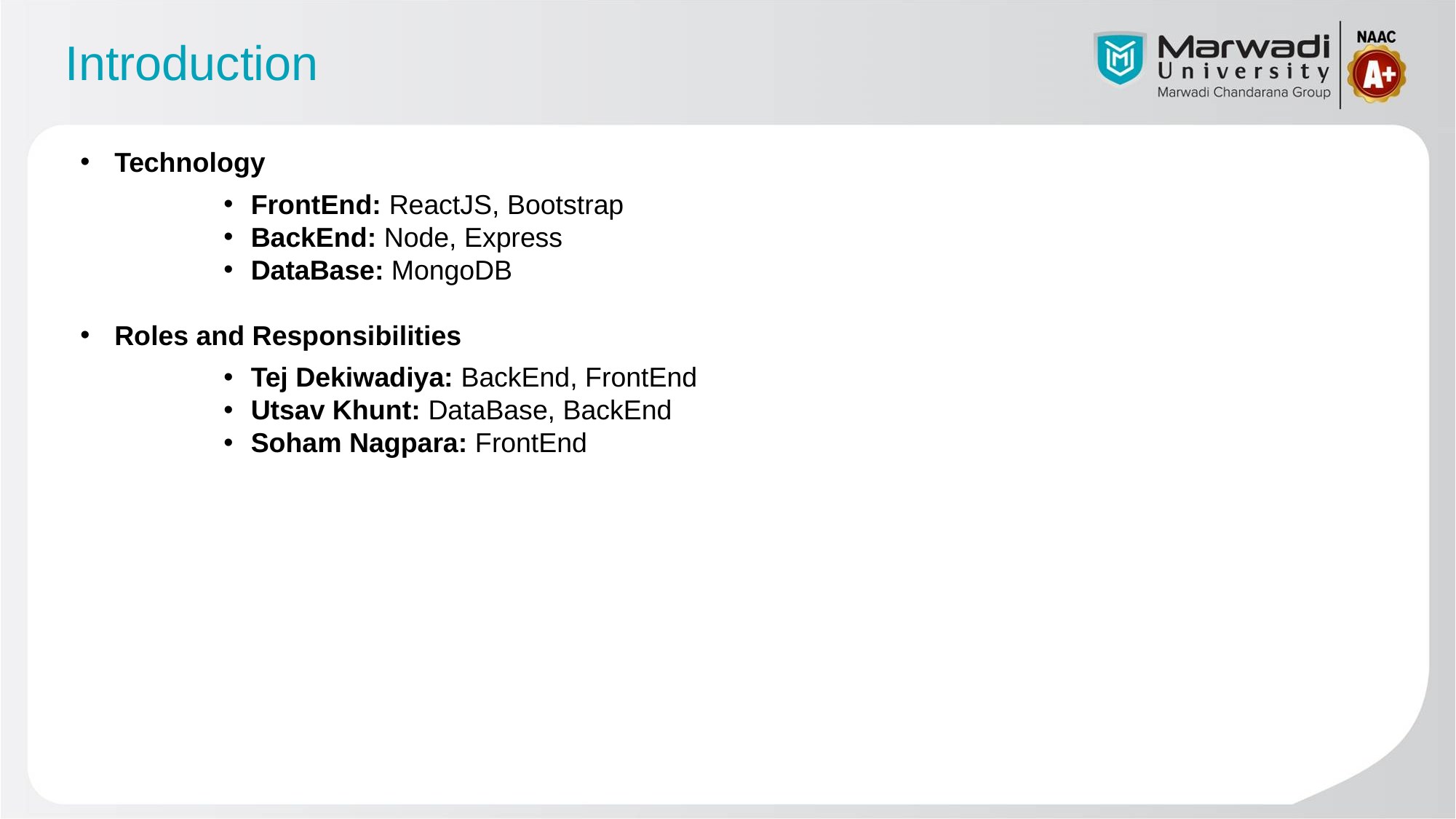

# Introduction
Technology
FrontEnd: ReactJS, Bootstrap
BackEnd: Node, Express
DataBase: MongoDB

Roles and Responsibilities
Tej Dekiwadiya: BackEnd, FrontEnd
Utsav Khunt: DataBase, BackEnd
Soham Nagpara: FrontEnd